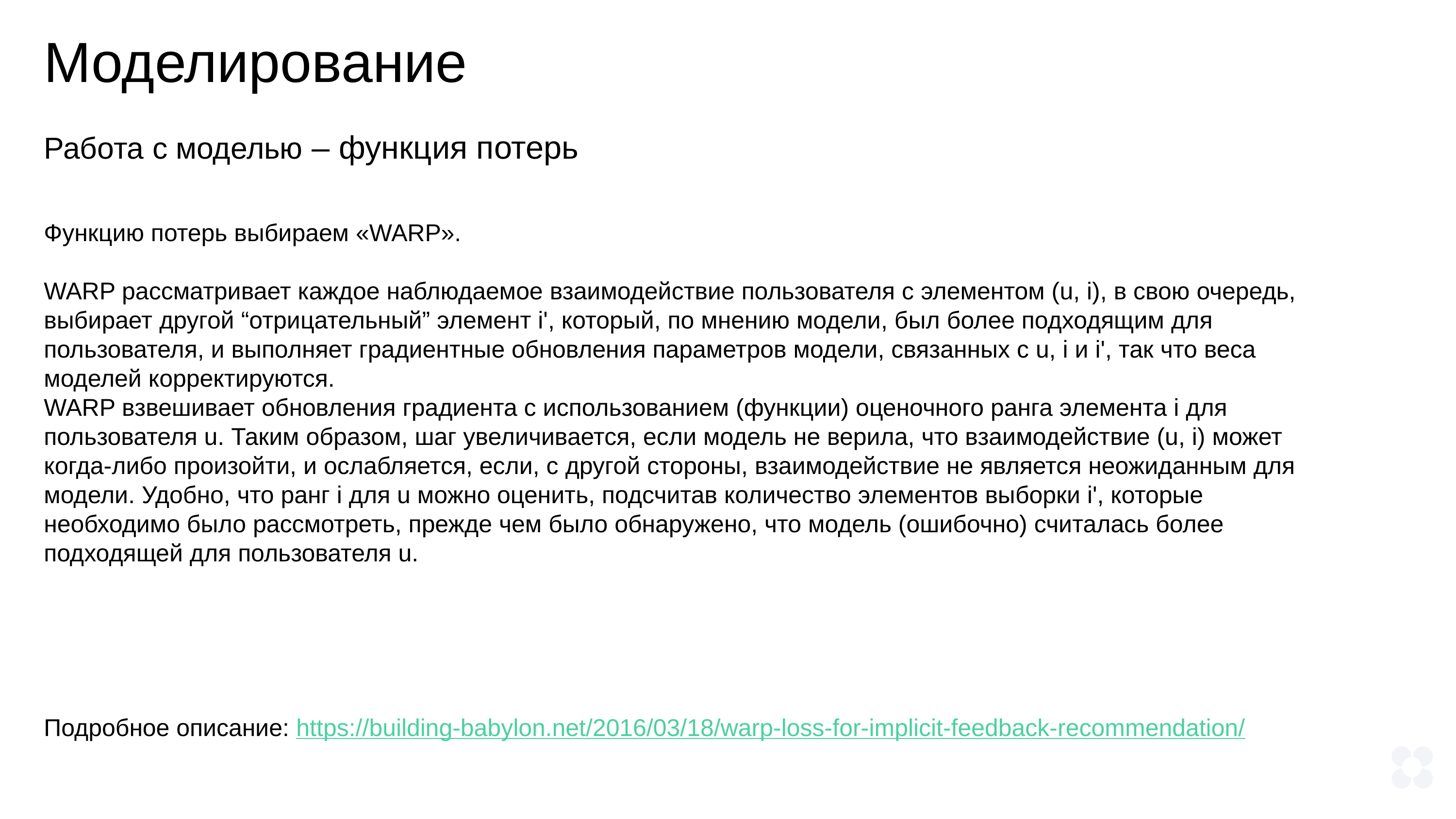

Моделирование
Работа с моделью – функция потерь
Функцию потерь выбираем «WARP».

WARP рассматривает каждое наблюдаемое взаимодействие пользователя с элементом (u, i), в свою очередь, выбирает другой “отрицательный” элемент i', который, по мнению модели, был более подходящим для пользователя, и выполняет градиентные обновления параметров модели, связанных с u, i и i', так что веса моделей корректируются.
WARP взвешивает обновления градиента с использованием (функции) оценочного ранга элемента i для пользователя u. Таким образом, шаг увеличивается, если модель не верила, что взаимодействие (u, i) может когда-либо произойти, и ослабляется, если, с другой стороны, взаимодействие не является неожиданным для модели. Удобно, что ранг i для u можно оценить, подсчитав количество элементов выборки i', которые необходимо было рассмотреть, прежде чем было обнаружено, что модель (ошибочно) считалась более подходящей для пользователя u.

Подробное описание: https://building-babylon.net/2016/03/18/warp-loss-for-implicit-feedback-recommendation/